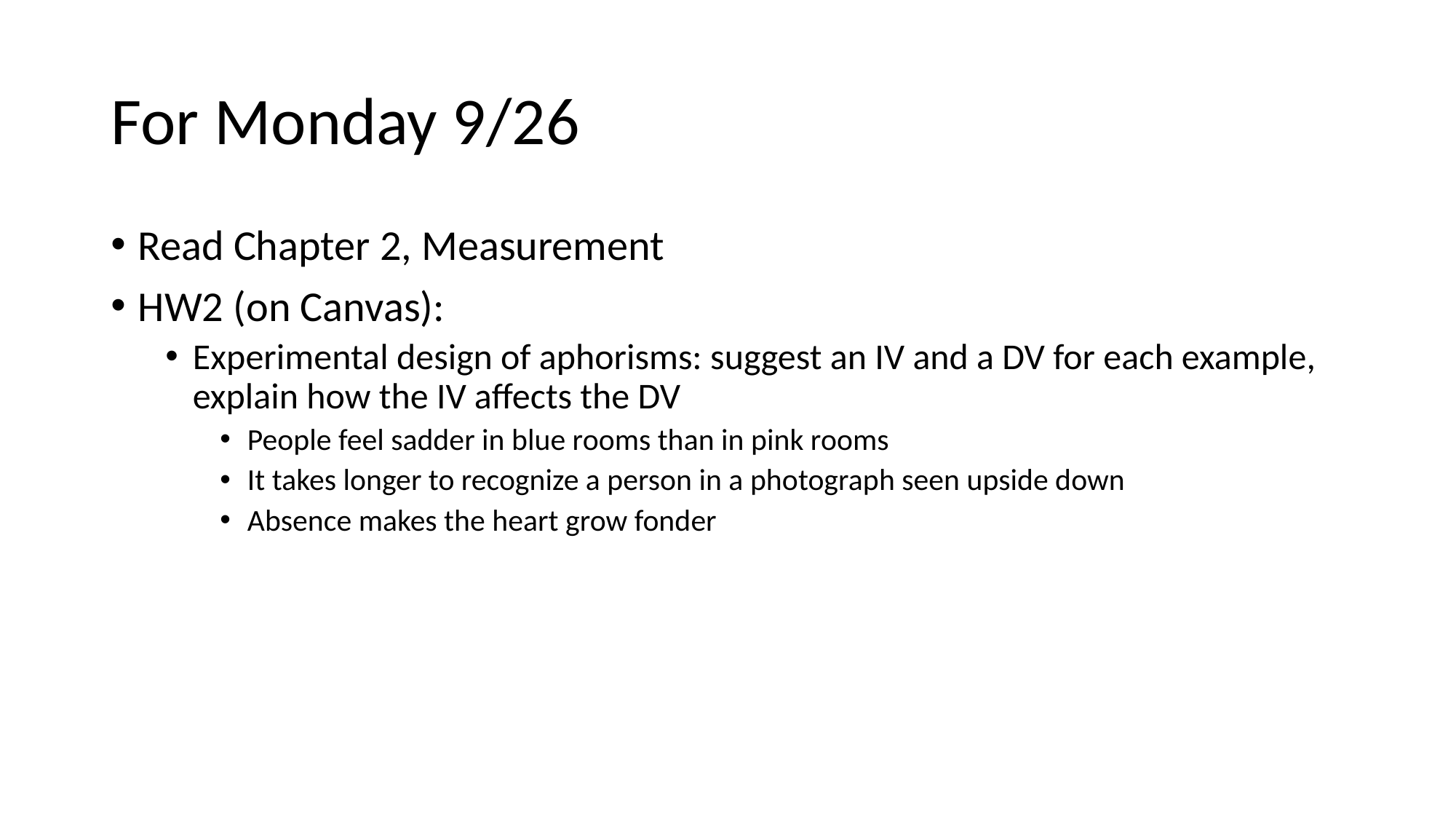

# For Monday 9/26
Read Chapter 2, Measurement
HW2 (on Canvas):
Experimental design of aphorisms: suggest an IV and a DV for each example, explain how the IV affects the DV
People feel sadder in blue rooms than in pink rooms
It takes longer to recognize a person in a photograph seen upside down
Absence makes the heart grow fonder